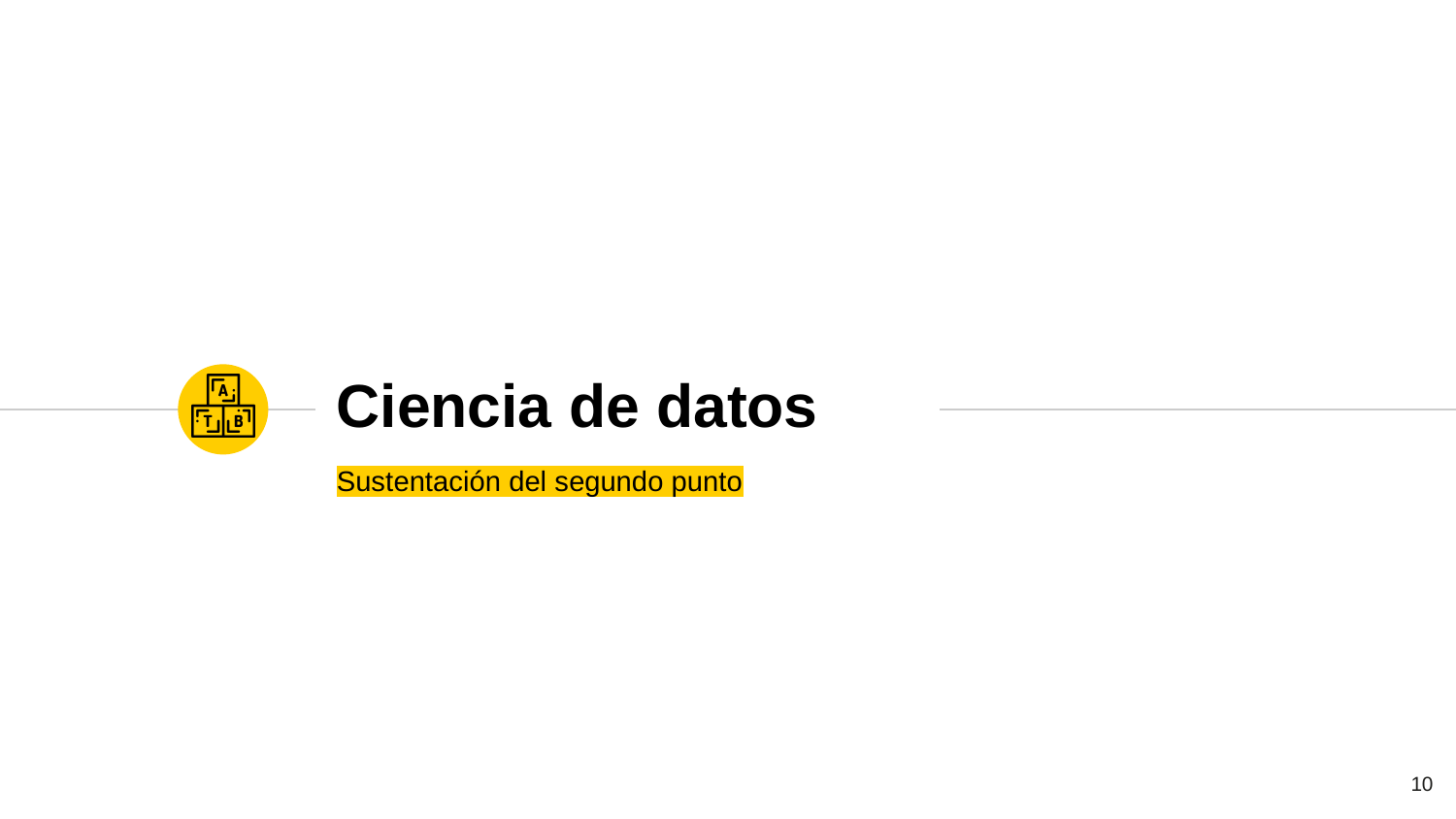

# Ciencia de datos
Sustentación del segundo punto
10